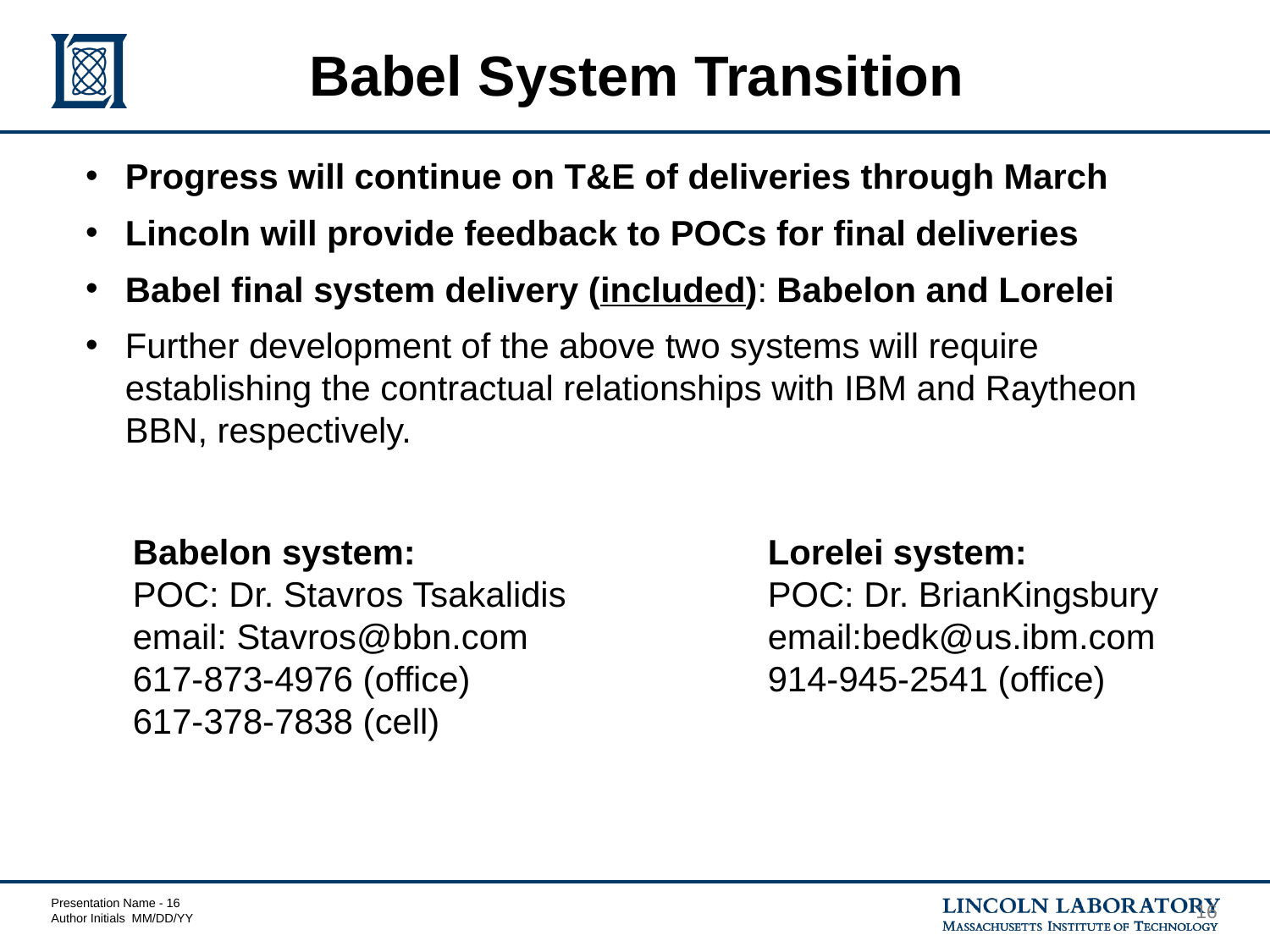

Babel System Transition
Progress will continue on T&E of deliveries through March
Lincoln will provide feedback to POCs for final deliveries
Babel final system delivery (included): Babelon and Lorelei
Further development of the above two systems will require establishing the contractual relationships with IBM and Raytheon BBN, respectively.

Babelon system: 			Lorelei system:
POC: Dr. Stavros Tsakalidis		POC: Dr. BrianKingsbury
email: Stavros@bbn.com		email:bedk@us.ibm.com
617-873-4976 (office)			914-945-2541 (office)
617-378-7838 (cell)

16